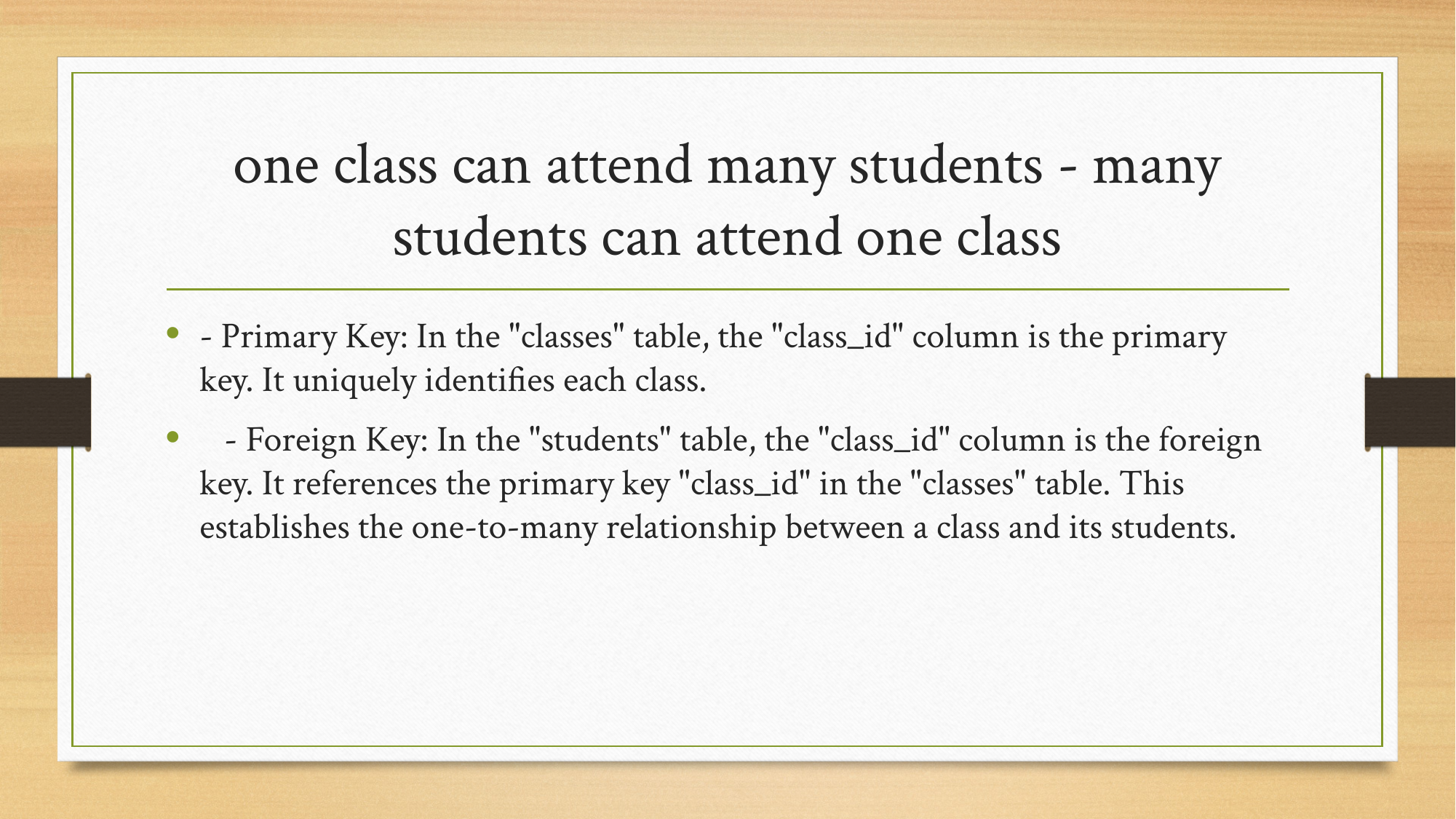

# one class can attend many students - many students can attend one class
- Primary Key: In the "classes" table, the "class_id" column is the primary key. It uniquely identifies each class.
   - Foreign Key: In the "students" table, the "class_id" column is the foreign key. It references the primary key "class_id" in the "classes" table. This establishes the one-to-many relationship between a class and its students.